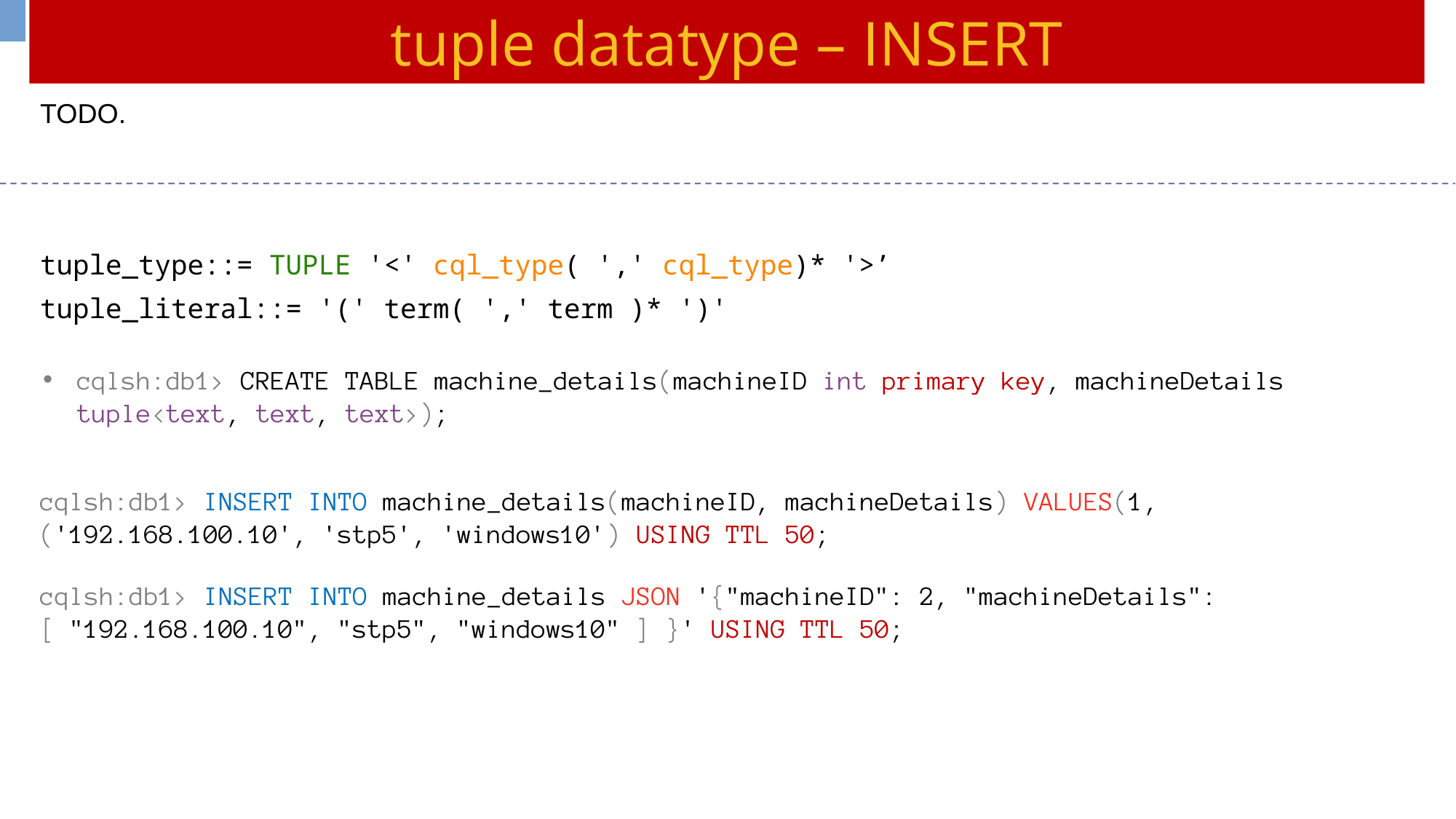

tuple datatype – INSERT
TODO.

tuple_type::= TUPLE '<' cql_type( ',' cql_type)* '>’

tuple_literal::= '(' term( ',' term )* ')'
cqlsh:db1> CREATE TABLE machine_details(machineID int primary key, machineDetails tuple<text, text, text>);
cqlsh:db1> INSERT INTO machine_details(machineID, machineDetails) VALUES(1, ('192.168.100.10', 'stp5', 'windows10') USING TTL 50;

cqlsh:db1> INSERT INTO machine_details JSON '{"machineID": 2, "machineDetails": [ "192.168.100.10", "stp5", "windows10" ] }' USING TTL 50;